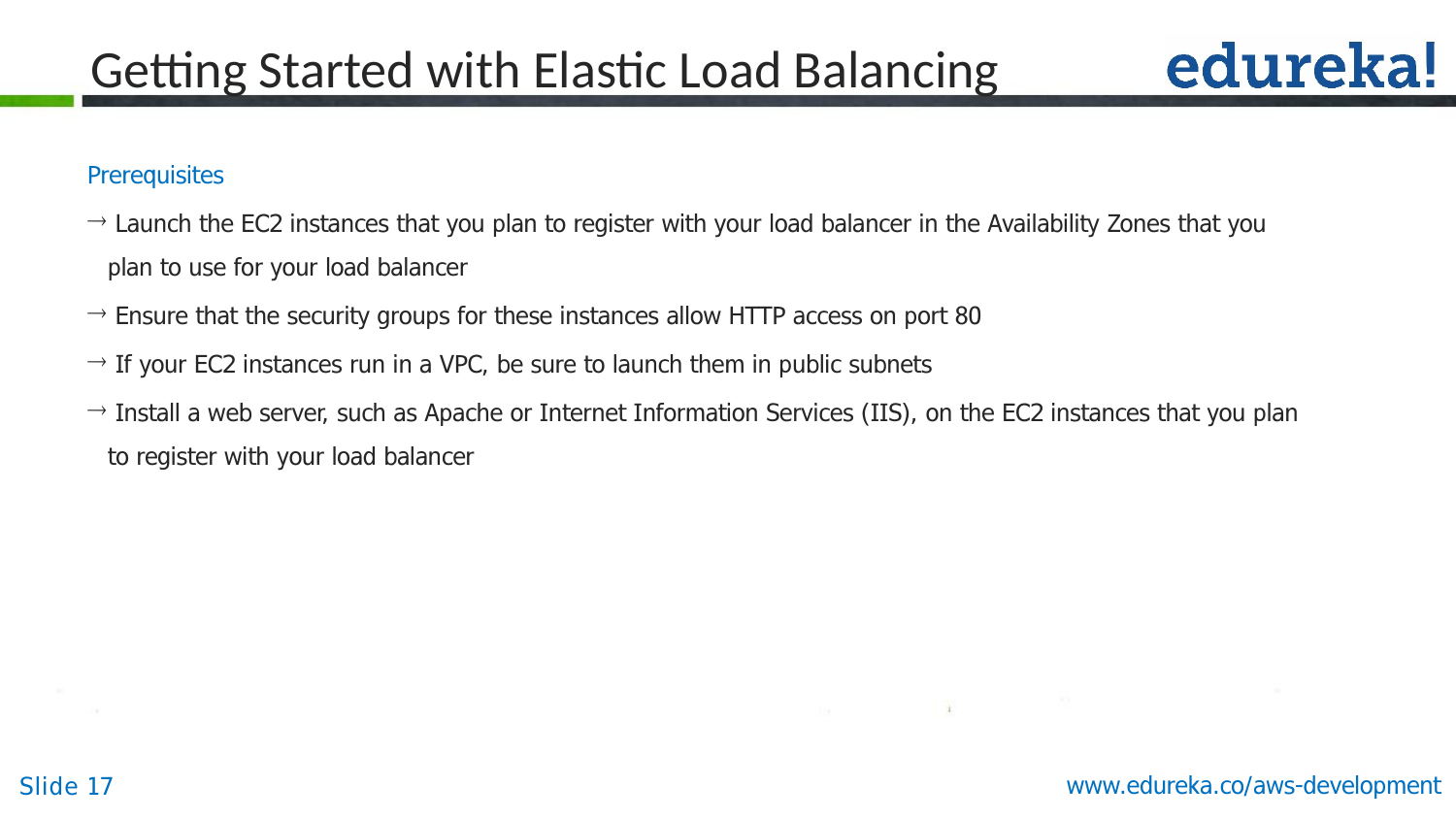

# Getting Started with Elastic Load Balancing
Prerequisites
 Launch the EC2 instances that you plan to register with your load balancer in the Availability Zones that you plan to use for your load balancer
 Ensure that the security groups for these instances allow HTTP access on port 80
 If your EC2 instances run in a VPC, be sure to launch them in public subnets
 Install a web server, such as Apache or Internet Information Services (IIS), on the EC2 instances that you plan to register with your load balancer